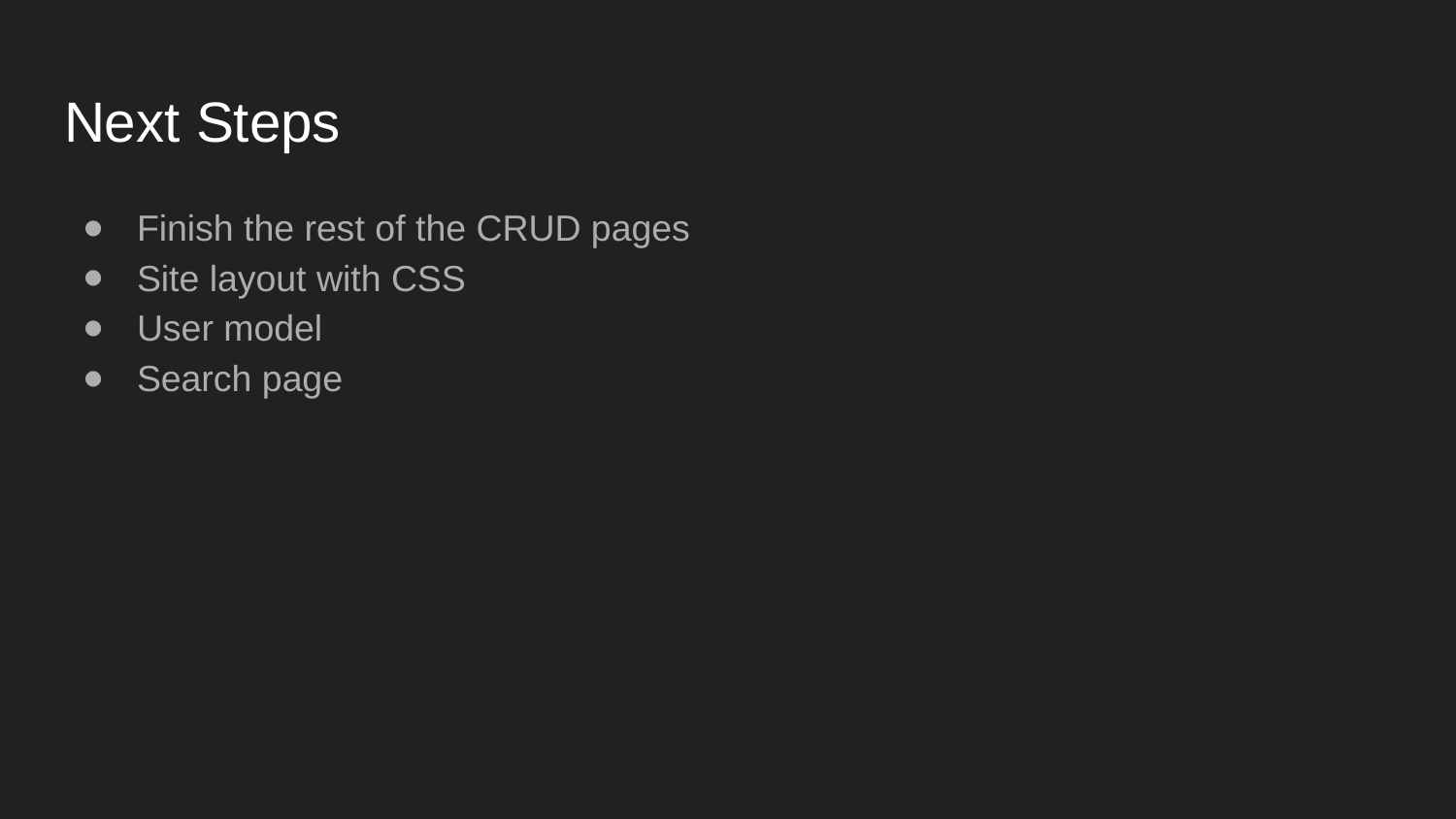

# Next Steps
Finish the rest of the CRUD pages
Site layout with CSS
User model
Search page